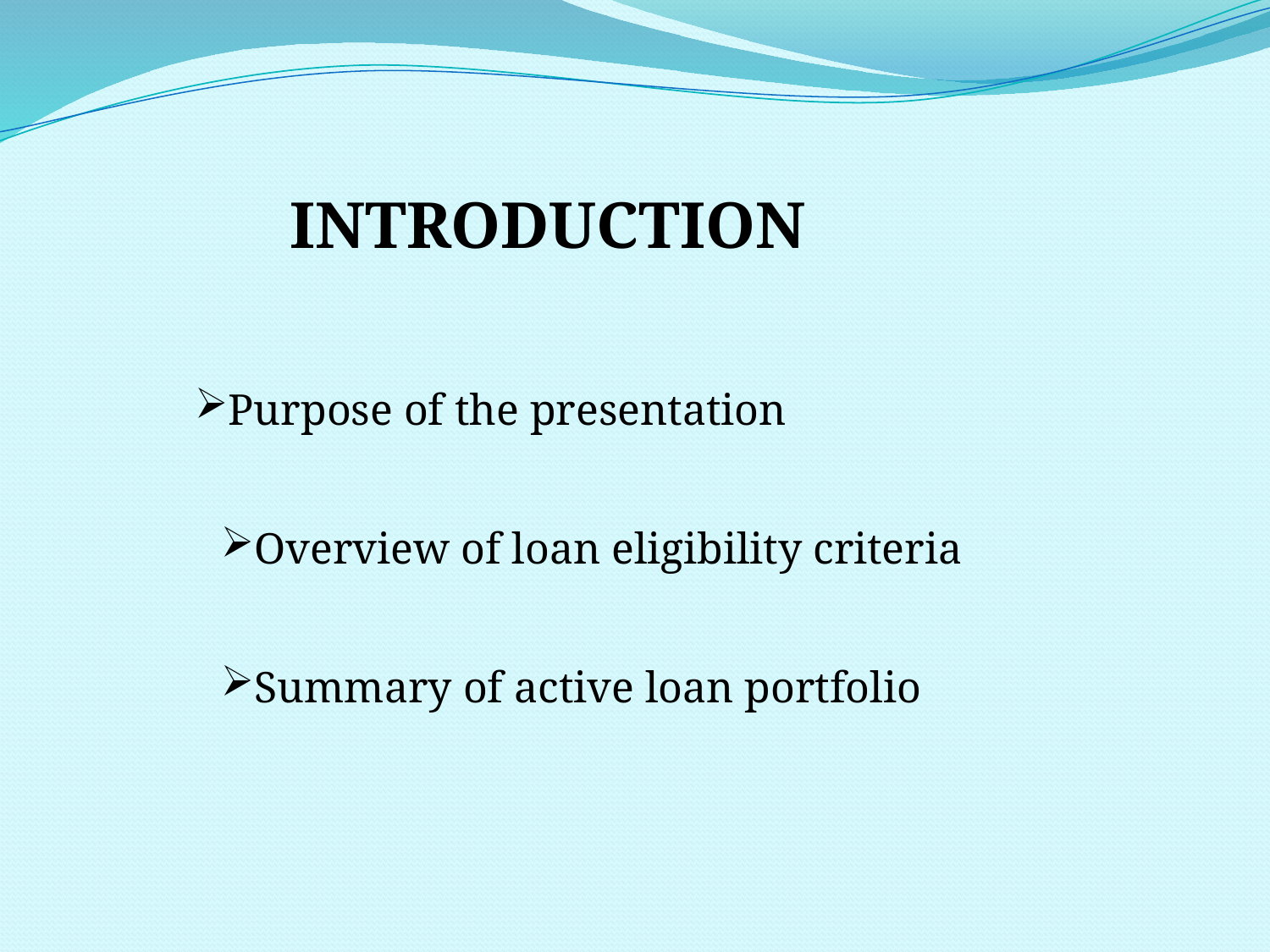

INTRODUCTION
Purpose of the presentation

Overview of loan eligibility criteria
Summary of active loan portfolio